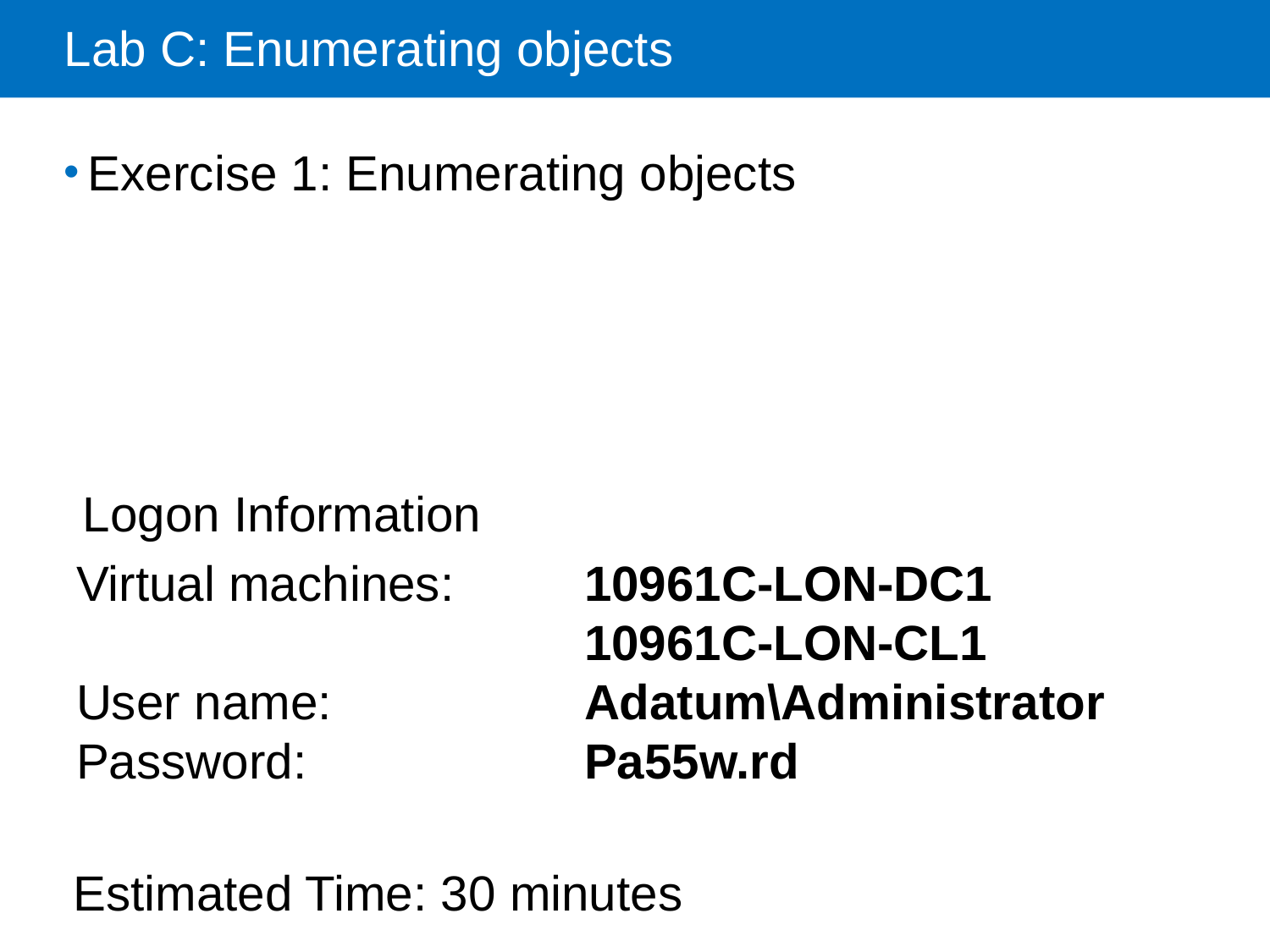

# Lab C: Enumerating objects
Exercise 1: Enumerating objects
Logon Information
Virtual machines: 	10961C-LON-DC1
				10961C-LON-CL1
User name: 		Adatum\Administrator
Password: 			Pa55w.rd
Estimated Time: 30 minutes